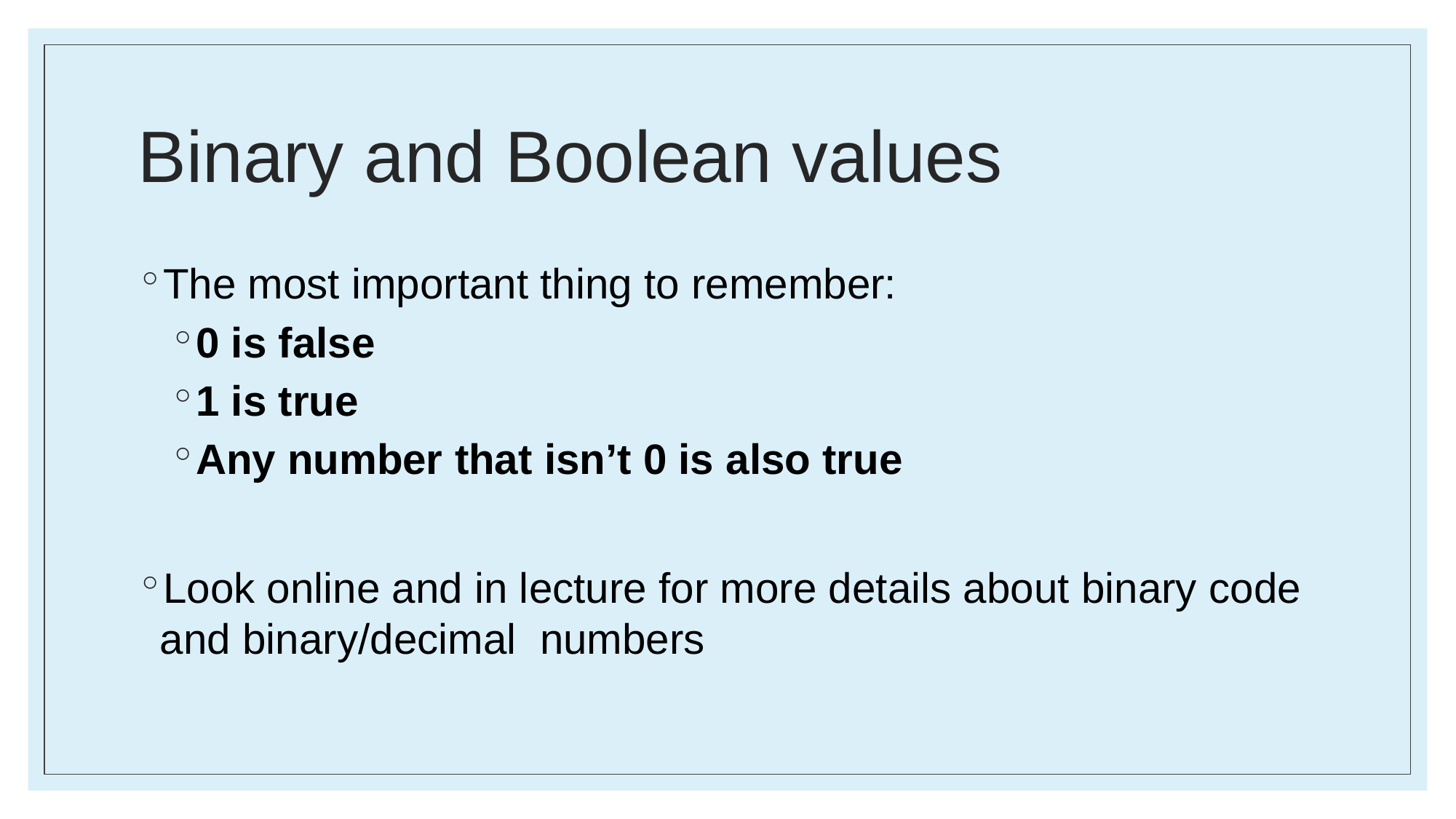

# Binary and Boolean values
The most important thing to remember:
0 is false
1 is true
Any number that isn’t 0 is also true

Look online and in lecture for more details about binary code and binary/decimal  numbers